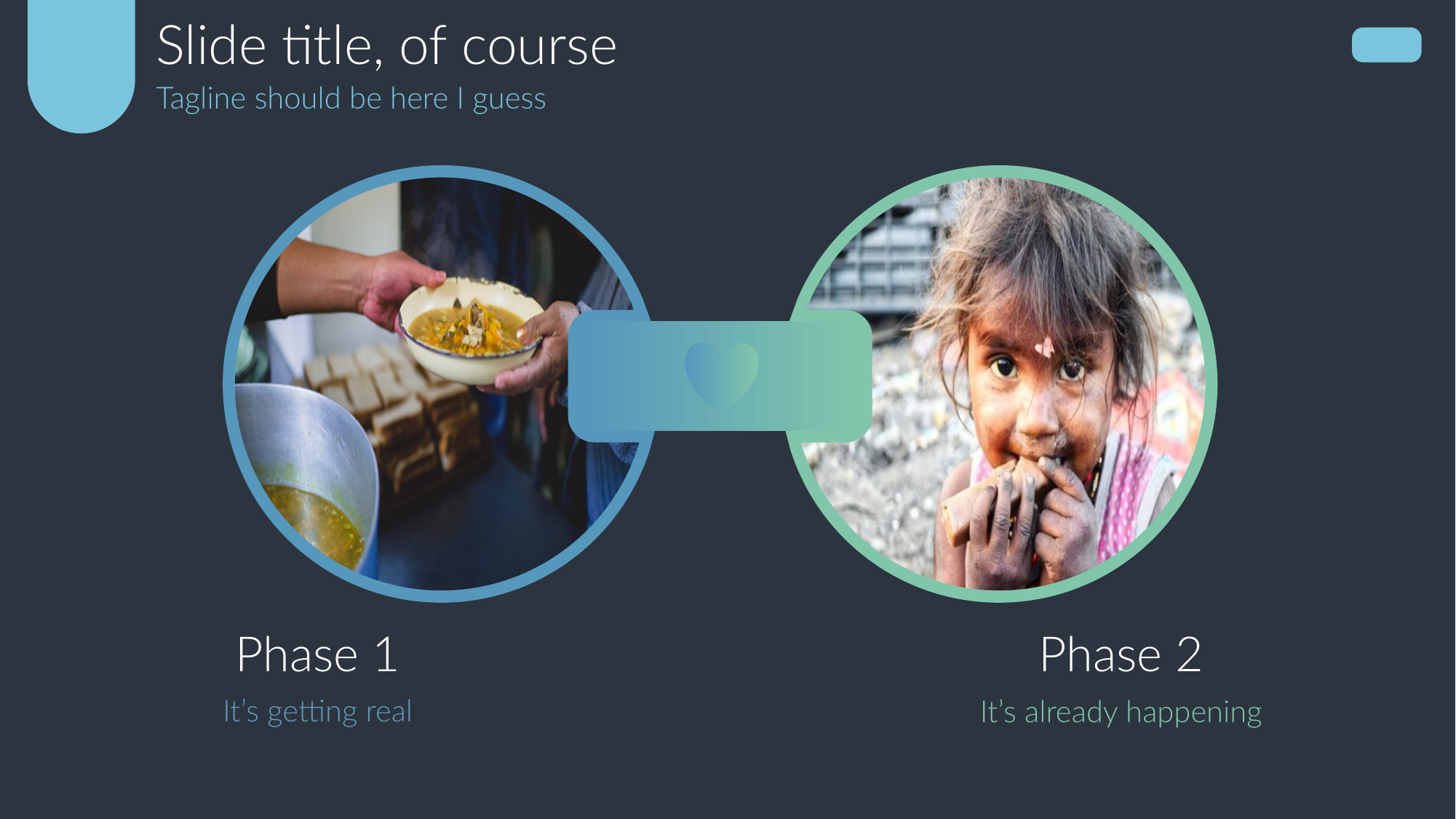

Slide title, of course
Tagline should be here I guess

Phase 1
Phase 2
It’s getting real
It’s already happening